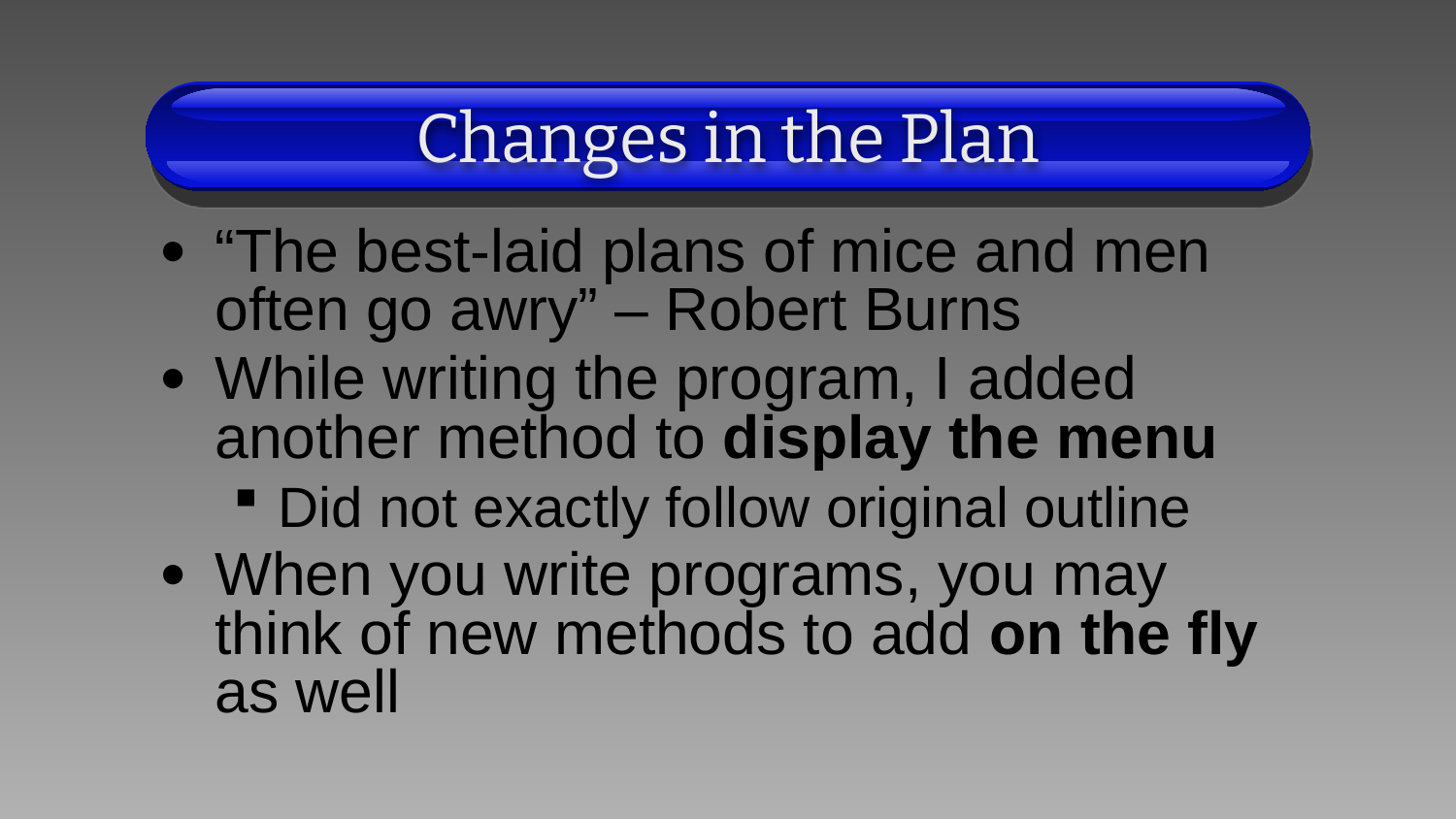

# Changes in the Plan
“The best-laid plans of mice and men often go awry” – Robert Burns
While writing the program, I added another method to display the menu
Did not exactly follow original outline
When you write programs, you may think of new methods to add on the fly as well